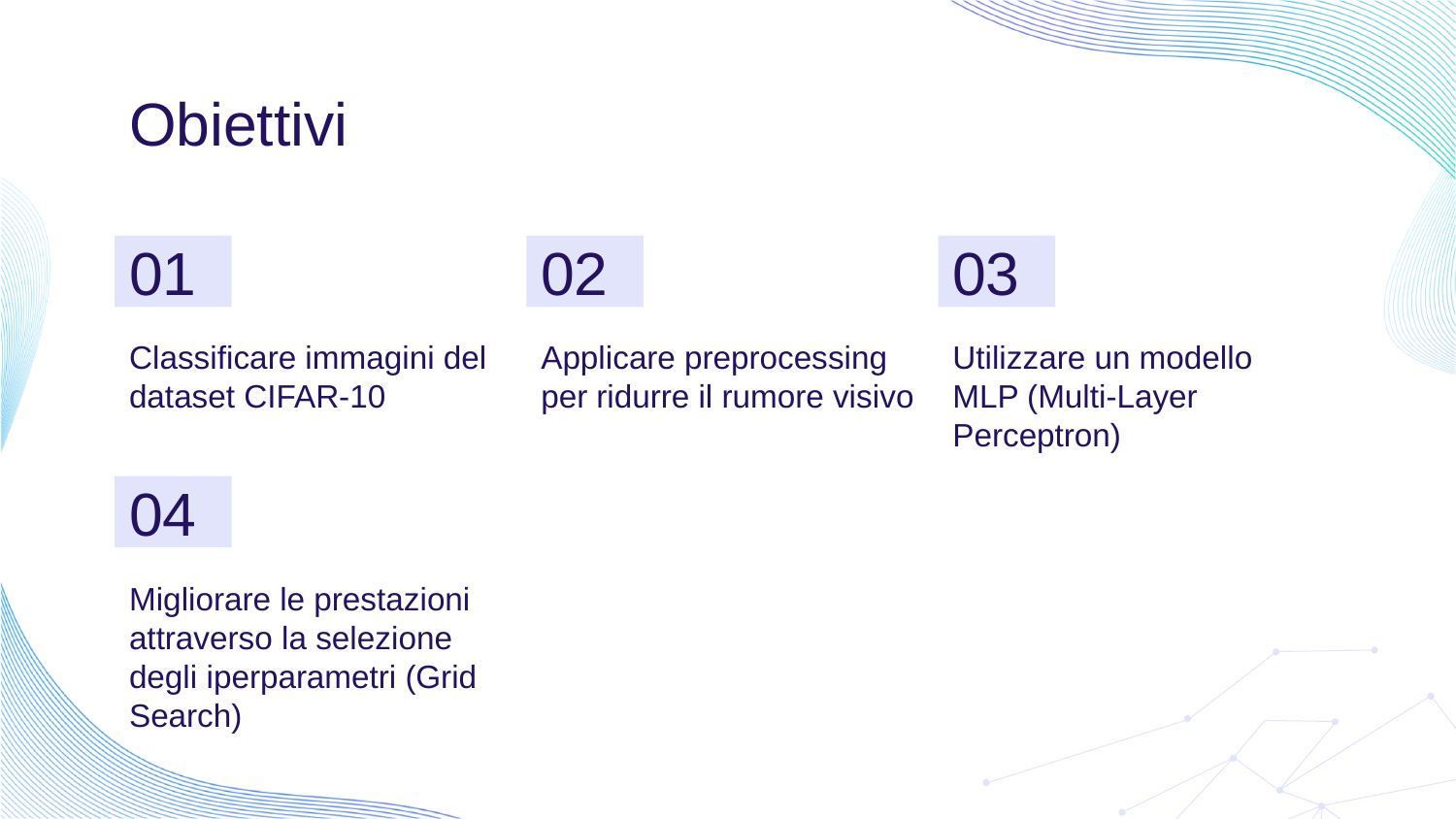

# Obiettivi
01
02
03
Classificare immagini del dataset CIFAR-10
Applicare preprocessing per ridurre il rumore visivo
Utilizzare un modello MLP (Multi-Layer Perceptron)
04
Migliorare le prestazioni attraverso la selezione degli iperparametri (Grid Search)